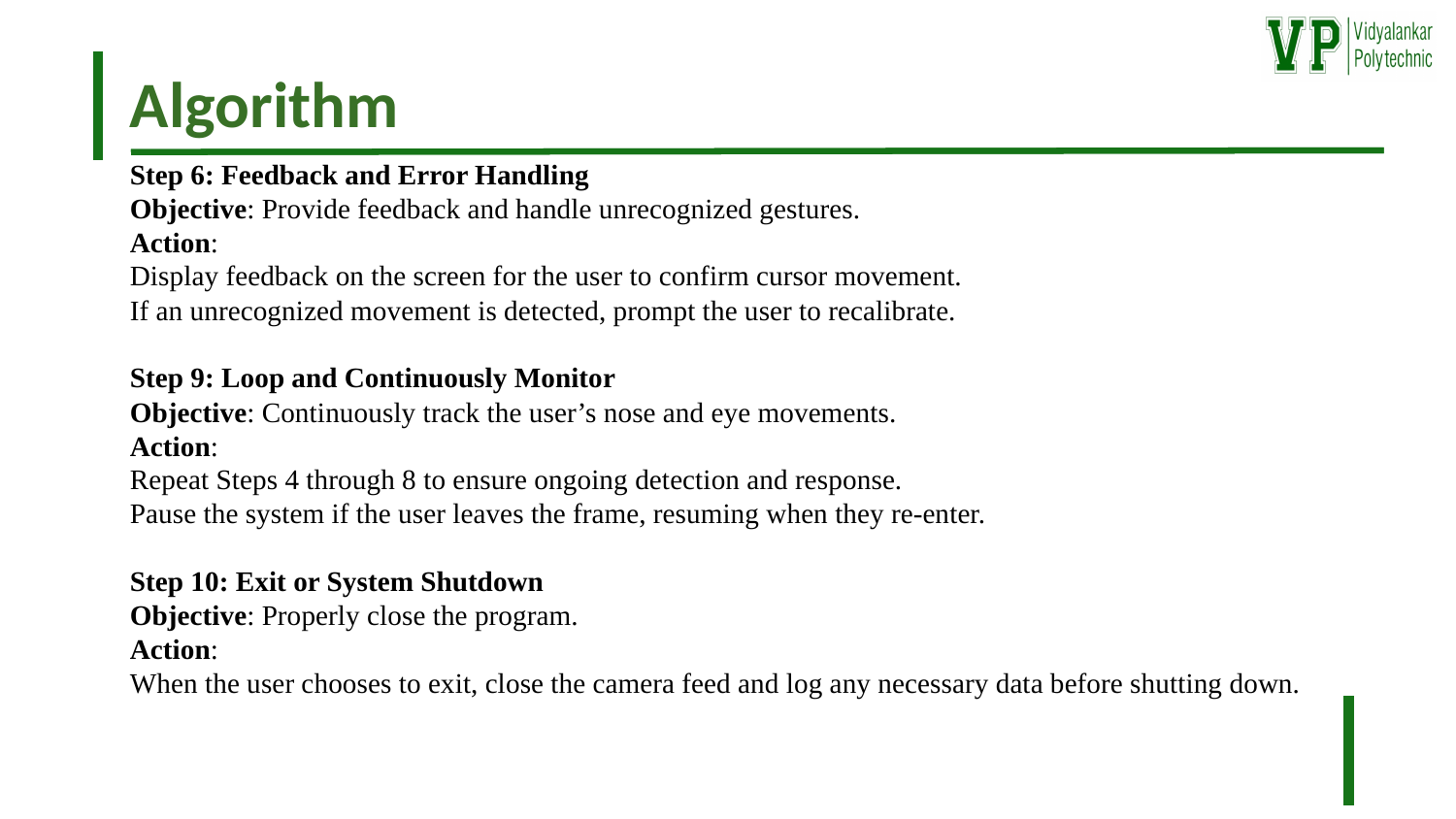

Algorithm
Step 6: Feedback and Error Handling
Objective: Provide feedback and handle unrecognized gestures.
Action:
Display feedback on the screen for the user to confirm cursor movement.
If an unrecognized movement is detected, prompt the user to recalibrate.

Step 9: Loop and Continuously Monitor
Objective: Continuously track the user’s nose and eye movements.
Action:
Repeat Steps 4 through 8 to ensure ongoing detection and response.
Pause the system if the user leaves the frame, resuming when they re-enter.

Step 10: Exit or System Shutdown
Objective: Properly close the program.
Action:
When the user chooses to exit, close the camera feed and log any necessary data before shutting down.